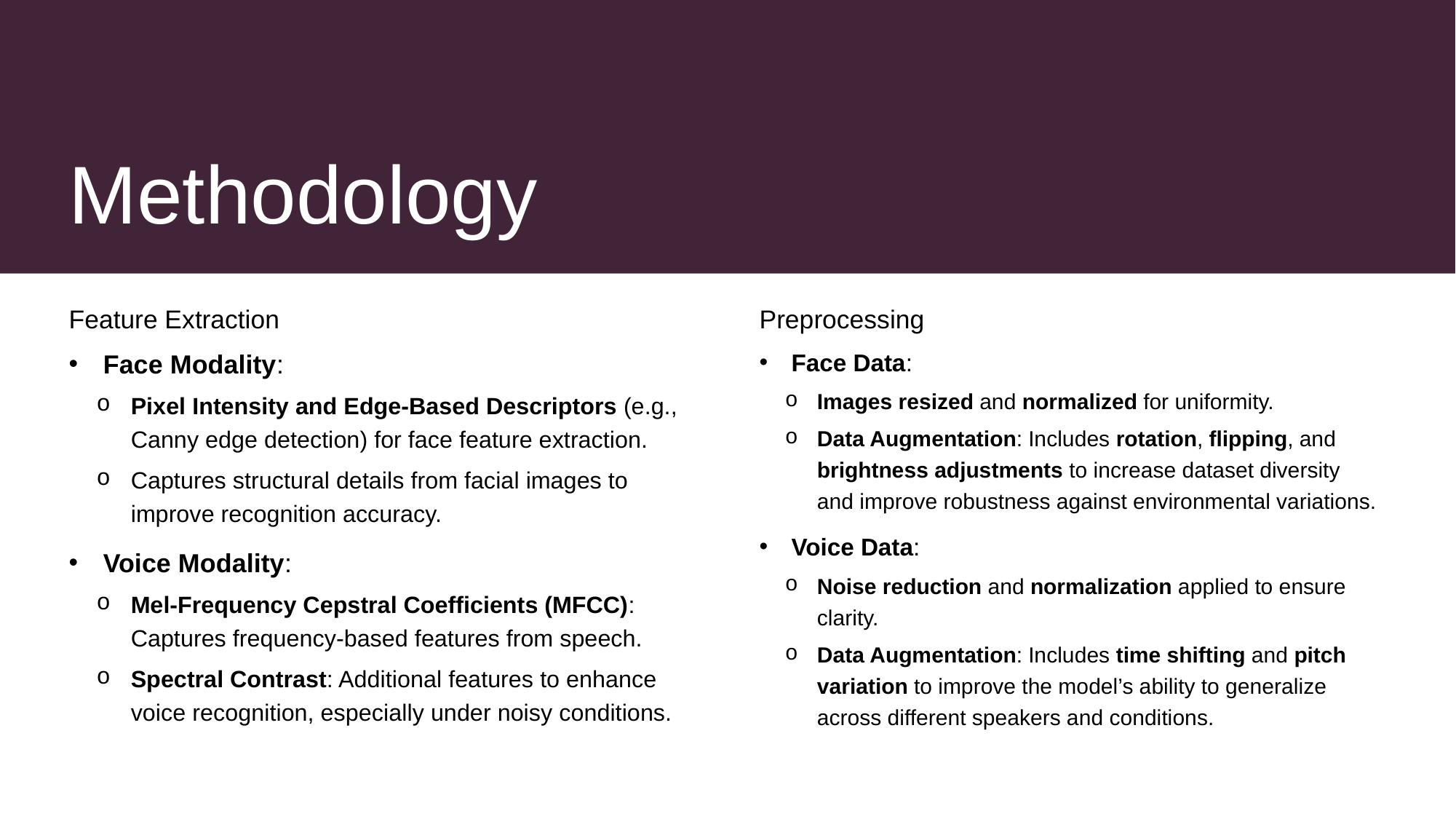

# Methodology
Feature Extraction
Preprocessing
Face Modality:
Pixel Intensity and Edge-Based Descriptors (e.g., Canny edge detection) for face feature extraction.
Captures structural details from facial images to improve recognition accuracy.
Voice Modality:
Mel-Frequency Cepstral Coefficients (MFCC): Captures frequency-based features from speech.
Spectral Contrast: Additional features to enhance voice recognition, especially under noisy conditions.

Face Data:
Images resized and normalized for uniformity.
Data Augmentation: Includes rotation, flipping, and brightness adjustments to increase dataset diversity and improve robustness against environmental variations.
Voice Data:
Noise reduction and normalization applied to ensure clarity.
Data Augmentation: Includes time shifting and pitch variation to improve the model’s ability to generalize across different speakers and conditions.